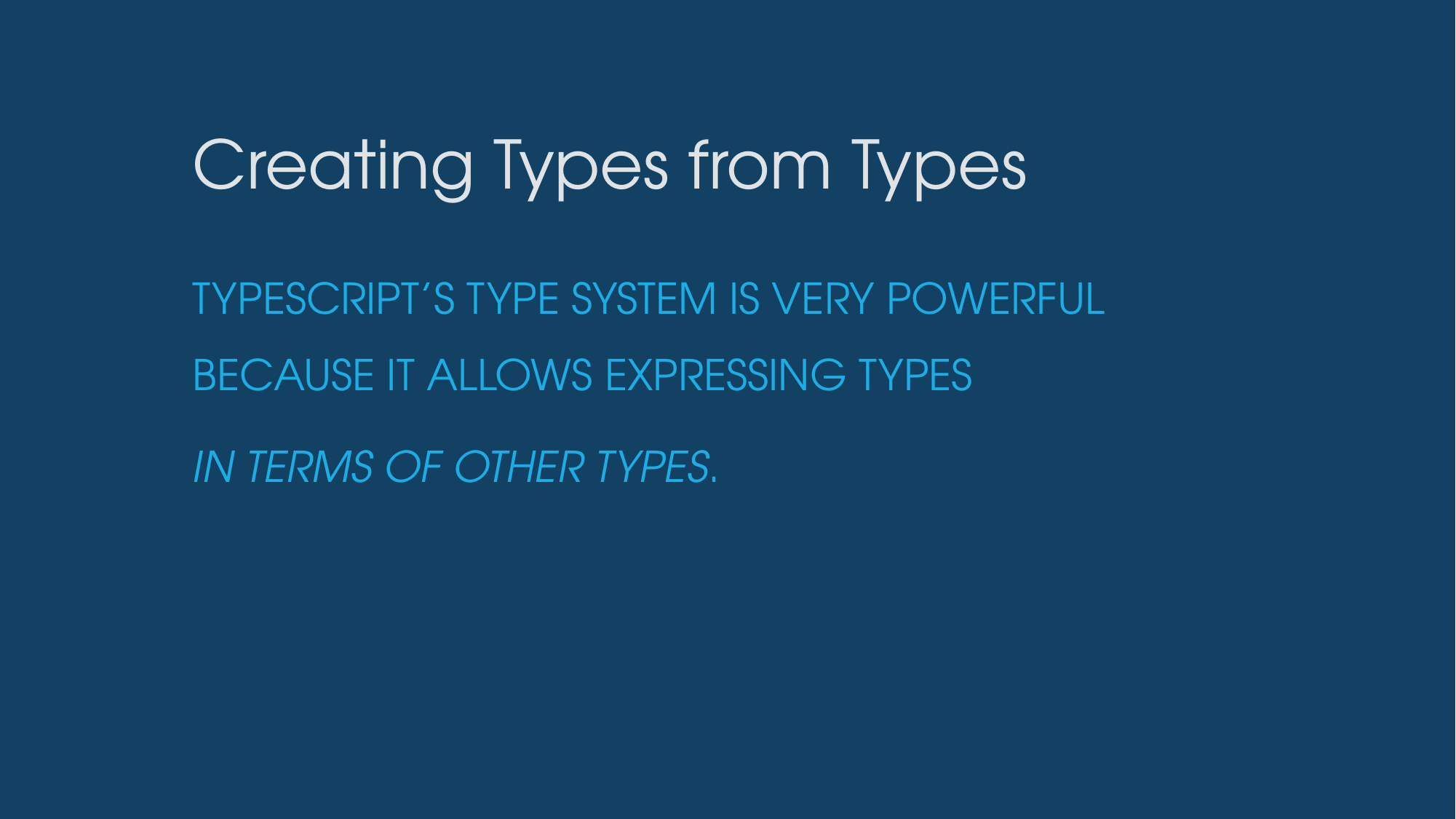

# Creating Types from Types
TypeScript’s type system is very powerful because it allows expressing types
in terms of other types.